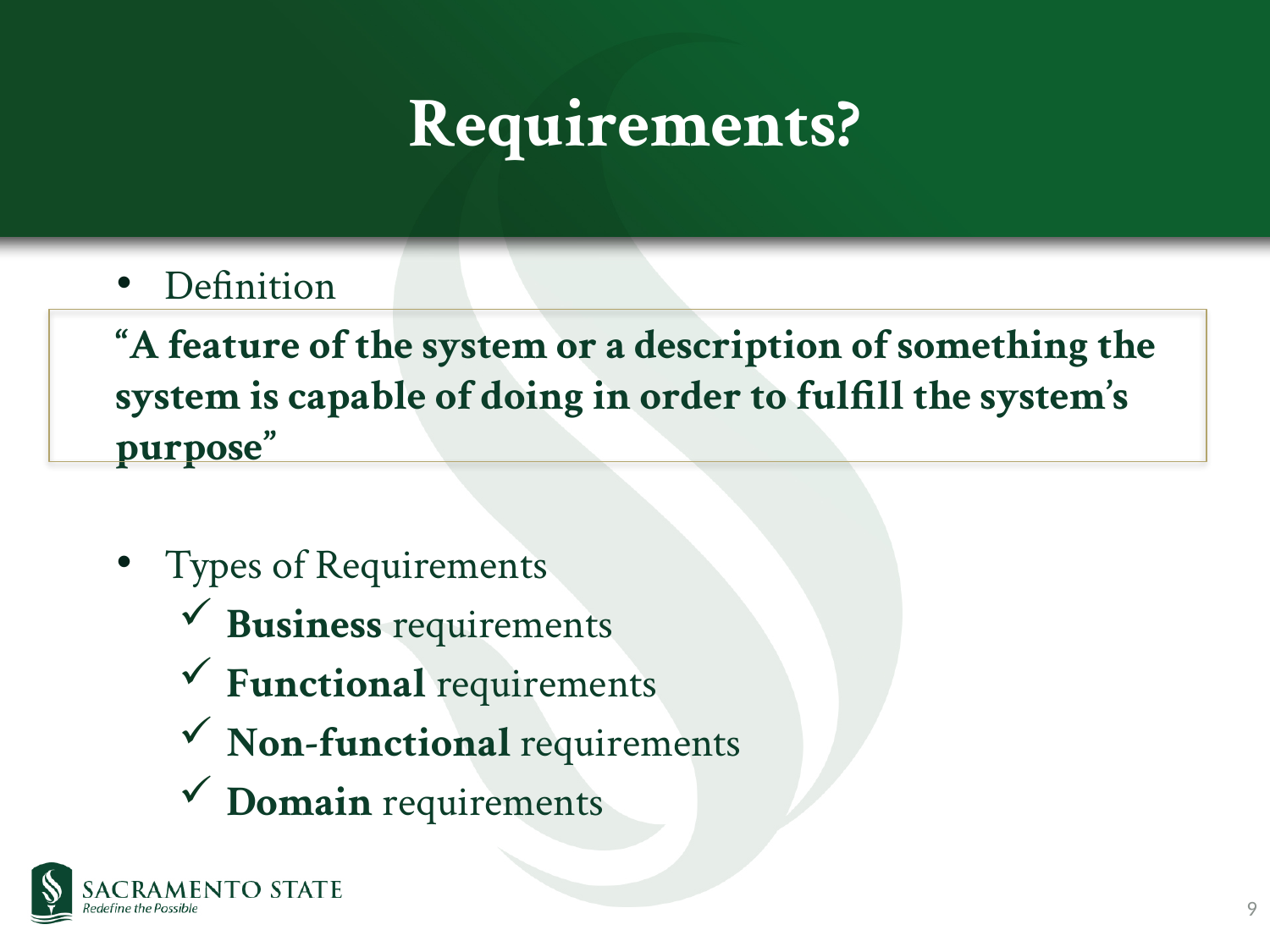

# Requirements?

Definition
“A feature of the system or a description of something the system is capable of doing in order to fulfill the system’s purpose”

Types of Requirements
Business requirements
Functional requirements
Non-functional requirements
Domain requirements

9